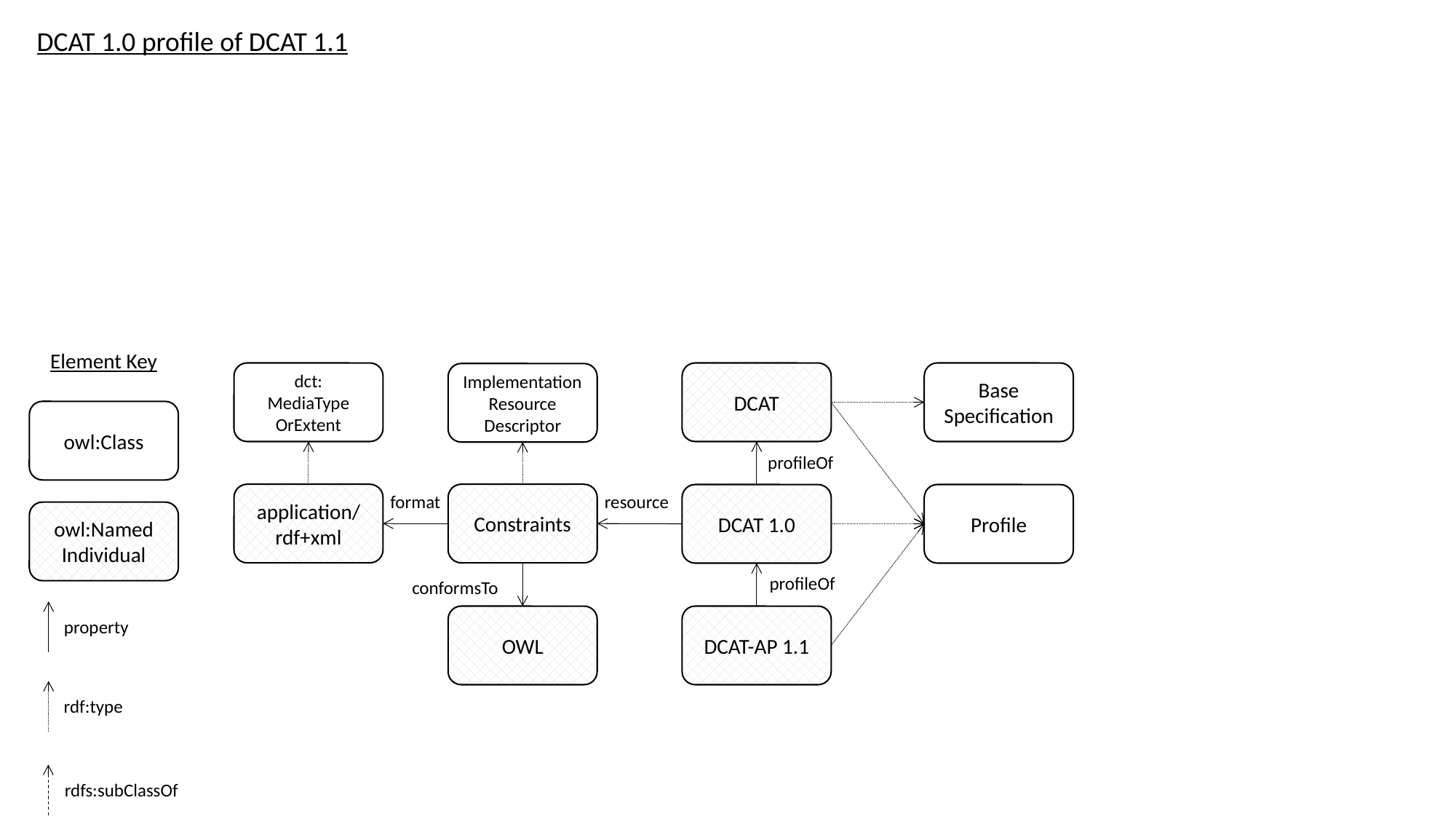

DCAT 1.0 profile of DCAT 1.1
Element Key
dct:
MediaType
OrExtent
Base Specification
DCAT
Implementation Resource Descriptor
owl:Class
profileOf
application/
rdf+xml
Constraints
DCAT 1.0
Profile
format
resource
owl:Named
Individual
profileOf
conformsTo
OWL
DCAT-AP 1.1
property
rdf:type
rdfs:subClassOf